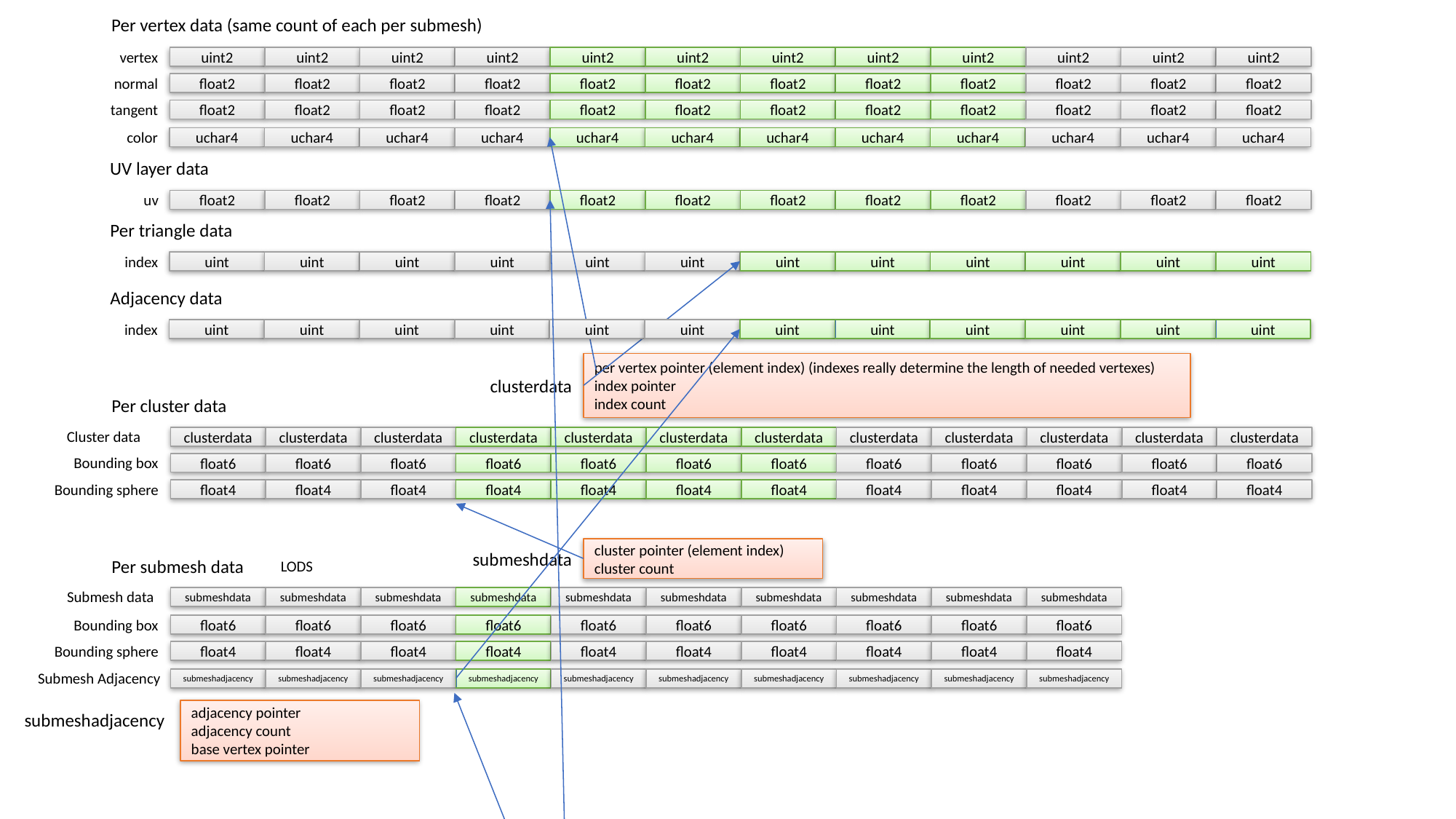

Per vertex data (same count of each per submesh)
vertex
uint2
uint2
uint2
uint2
uint2
uint2
uint2
uint2
uint2
uint2
uint2
uint2
normal
float2
float2
float2
float2
float2
float2
float2
float2
float2
float2
float2
float2
tangent
float2
float2
float2
float2
float2
float2
float2
float2
float2
float2
float2
float2
color
uchar4
uchar4
uchar4
uchar4
uchar4
uchar4
uchar4
uchar4
uchar4
uchar4
uchar4
uchar4

UV layer data
uv
float2
float2
float2
float2
float2
float2
float2
float2
float2
float2
float2
float2

Per triangle data
index
uint
uint
uint
uint
uint
uint
uint
uint
uint
uint
uint
uint

Adjacency data
index
uint
uint
uint
uint
uint
uint
uint
uint
uint
uint
uint
uint

per vertex pointer (element index) (indexes really determine the length of needed vertexes)
index pointer
index count
clusterdata
Per cluster data
Cluster data
clusterdata
clusterdata
clusterdata
clusterdata
clusterdata
clusterdata
clusterdata
clusterdata
clusterdata
clusterdata
clusterdata
clusterdata
Bounding box
float6
float6
float6
float6
float6
float6
float6
float6
float6
float6
float6
float6
Bounding sphere
float4
float4
float4
float4
float4
float4
float4
float4
float4
float4
float4
float4

cluster pointer (element index)
cluster count
submeshdata
Per submesh data
LODS
Submesh data
submeshdata
submeshdata
submeshdata
submeshdata
submeshdata
submeshdata
submeshdata
submeshdata
submeshdata
submeshdata
Bounding box
float6
float6
float6
float6
float6
float6
float6
float6
float6
float6
Bounding sphere
float4
float4
float4
float4
float4
float4
float4
float4
float4
float4
Submesh Adjacency
submeshadjacency
submeshadjacency
submeshadjacency
submeshadjacency
submeshadjacency
submeshadjacency
submeshadjacency
submeshadjacency
submeshadjacency
submeshadjacency

adjacency pointer
adjacency count
base vertex pointer
submeshadjacency
uint subMeshPointer
uint uvPointer
SubMeshUVLod
uint albedo
uint metalness
uint roughness
uint normal
uint ao

uint materialSet (bit mask)

float roughnessStrength
float metalnessStrength
float occlusionStrength

float scaleX
float scaleY

float3 color
Lod binding
SubMeshUVLod
SubMeshUVLod
SubMeshUVLod
SubMeshUVLod
SubMeshUVLod
SubMeshUVLod
SubMeshUVLod
SubMeshUVLod
SubMeshUVLod
SubMeshUVLod

material
uint lodPointer
uint lodCount
Matrix4f transform
Matrix4f previousTransform
Matrix4f inverseTransform
LodBinding
transform
Per instace data
Instance Lod binding
LodBinding
LodBinding
LodBinding
LodBinding
LodBinding
LodBinding
LodBinding
LodBinding
LodBinding
LodBinding
transform
transform
transform
transform
transform
transform
transform
transform
transform
transform
transform
material
material
material
material
material
material
material
material
material
material
material